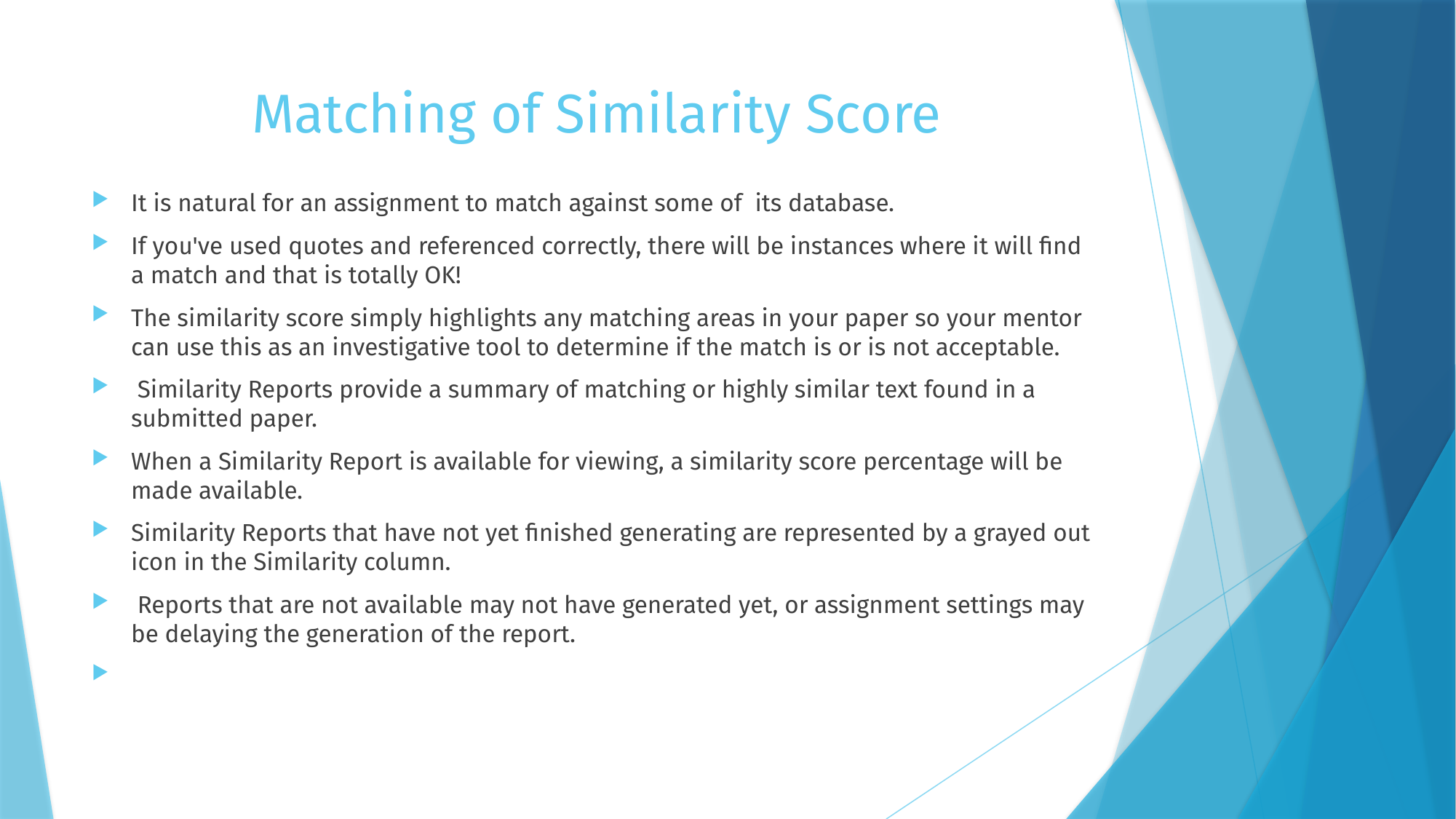

# Matching of Similarity Score
It is natural for an assignment to match against some of  its database.
If you've used quotes and referenced correctly, there will be instances where it will find a match and that is totally OK!
The similarity score simply highlights any matching areas in your paper so your mentor can use this as an investigative tool to determine if the match is or is not acceptable.
 Similarity Reports provide a summary of matching or highly similar text found in a submitted paper.
When a Similarity Report is available for viewing, a similarity score percentage will be made available.
Similarity Reports that have not yet finished generating are represented by a grayed out icon in the Similarity column.
 Reports that are not available may not have generated yet, or assignment settings may be delaying the generation of the report.